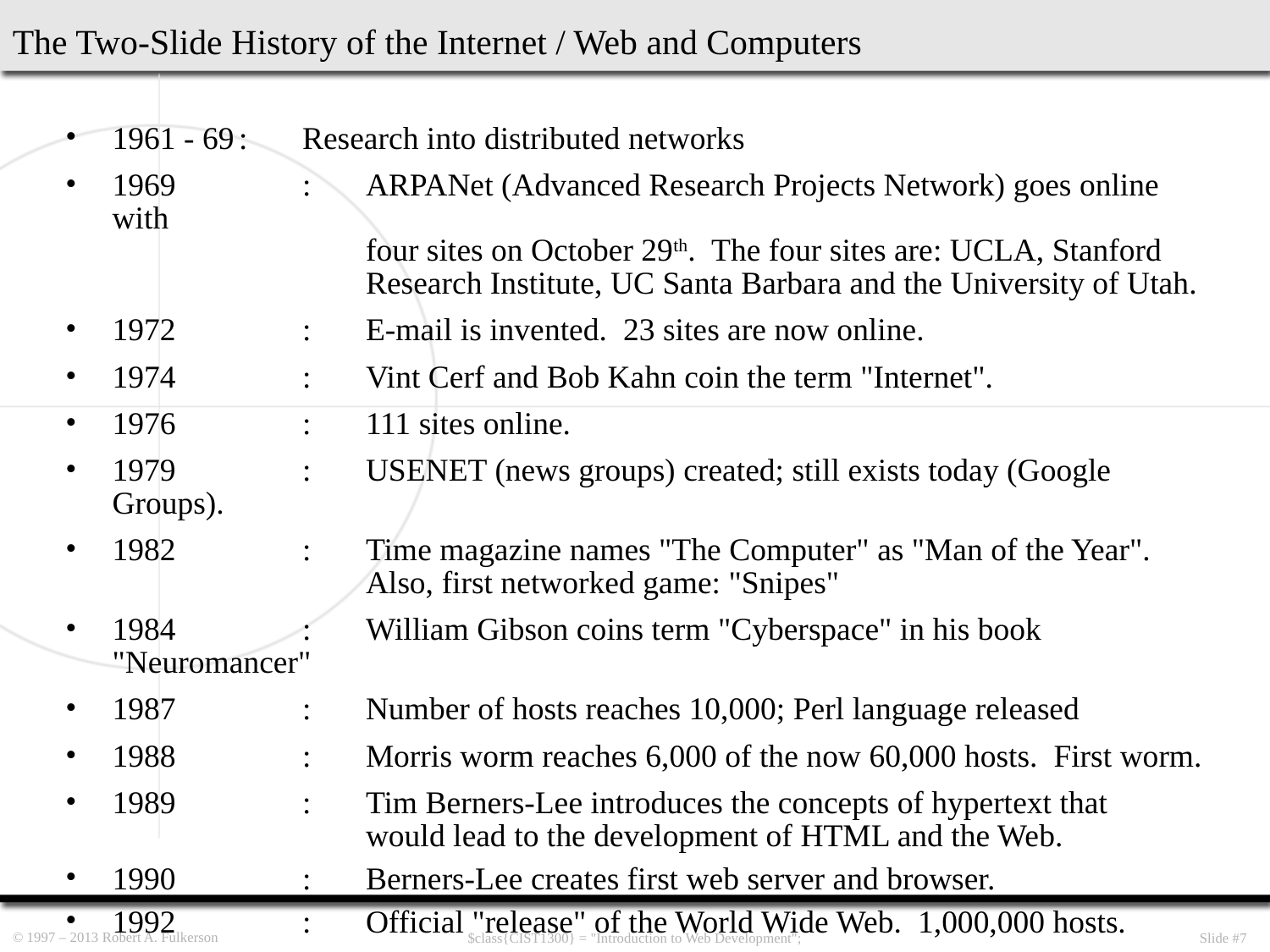

The Two-Slide History of the Internet / Web and Computers
1961 - 69	: 	Research into distributed networks
1969		:	ARPANet (Advanced Research Projects Network) goes online with
				four sites on October 29th.  The four sites are: UCLA, Stanford
				Research Institute, UC Santa Barbara and the University of Utah.
1972		:	E-mail is invented.  23 sites are now online.
1974		:	Vint Cerf and Bob Kahn coin the term "Internet".
1976		:	111 sites online.
1979		:	USENET (news groups) created; still exists today (Google Groups).
1982		:	Time magazine names "The Computer" as "Man of the Year".
				Also, first networked game: "Snipes"
1984		:	William Gibson coins term "Cyberspace" in his book "Neuromancer"
1987		:	Number of hosts reaches 10,000; Perl language released
1988		:	Morris worm reaches 6,000 of the now 60,000 hosts.  First worm.
1989		:	Tim Berners-Lee introduces the concepts of hypertext that
				would lead to the development of HTML and the Web.
1990		:	Berners-Lee creates first web server and browser.
1992		:	Official "release" of the World Wide Web.  1,000,000 hosts.
1993		:	First GUI web browser: NCSA Mosaic.  HTML 1.1.